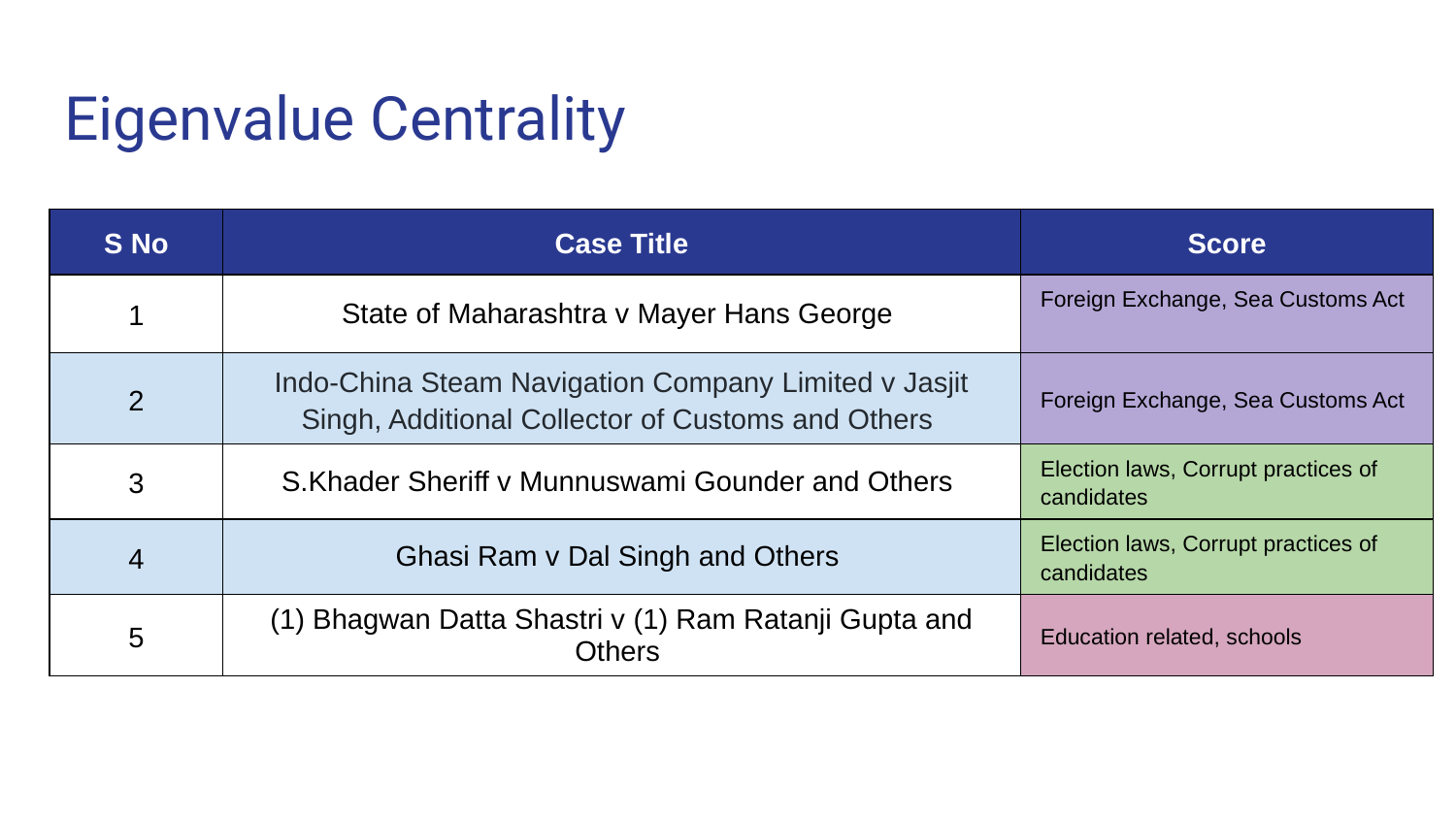

# Eigenvalue Centrality
| S No | Case Title | Score |
| --- | --- | --- |
| 1 | State of Maharashtra v Mayer Hans George | Foreign Exchange, Sea Customs Act |
| 2 | Indo-China Steam Navigation Company Limited v Jasjit Singh, Additional Collector of Customs and Others | Foreign Exchange, Sea Customs Act |
| 3 | S.Khader Sheriff v Munnuswami Gounder and Others | Election laws, Corrupt practices of candidates |
| 4 | Ghasi Ram v Dal Singh and Others | Election laws, Corrupt practices of candidates |
| 5 | (1) Bhagwan Datta Shastri v (1) Ram Ratanji Gupta and Others | Education related, schools |